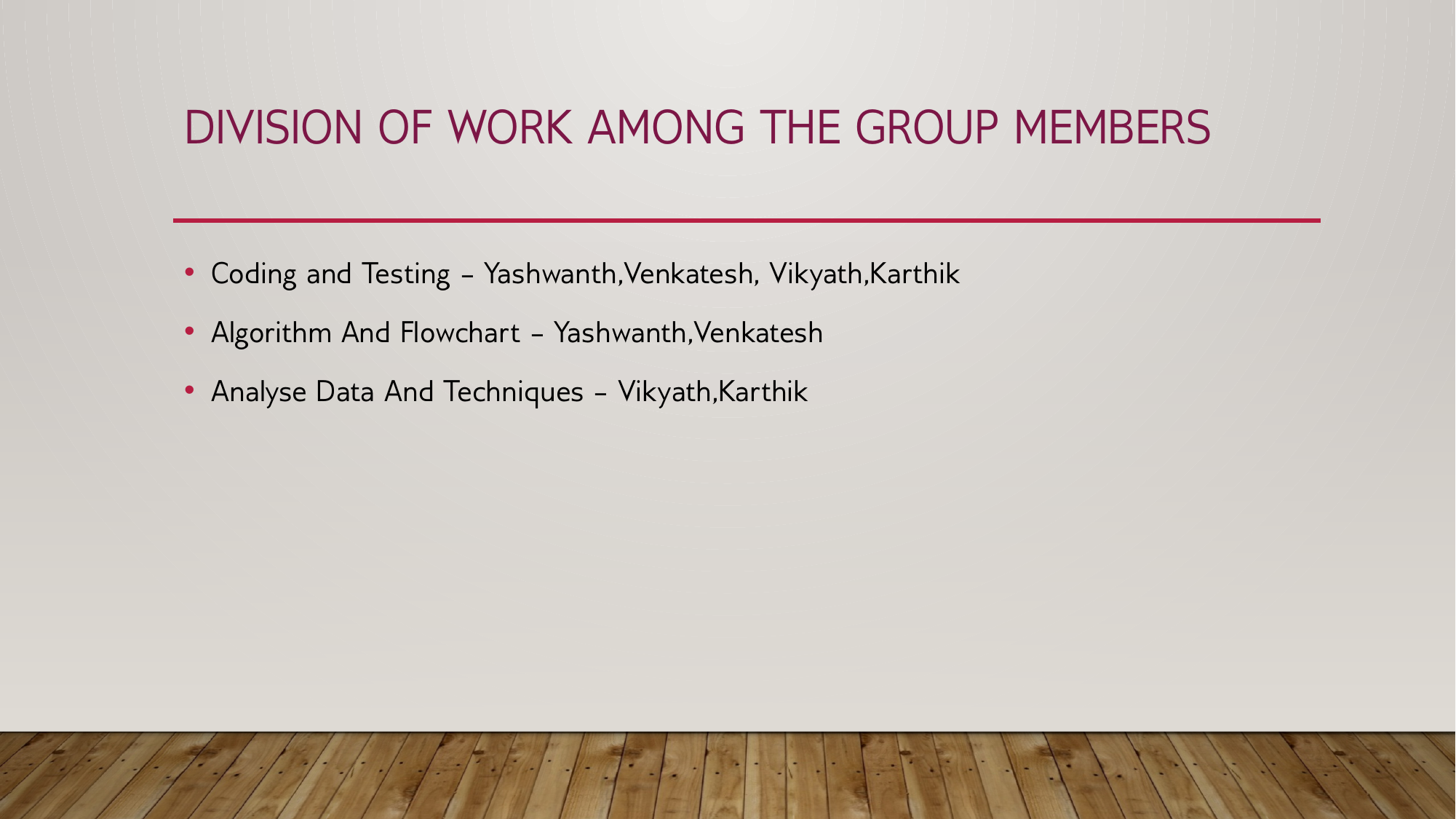

# Division of work among the group members
Coding and Testing – Yashwanth,Venkatesh, Vikyath,Karthik
Algorithm And Flowchart – Yashwanth,Venkatesh
Analyse Data And Techniques – Vikyath,Karthik